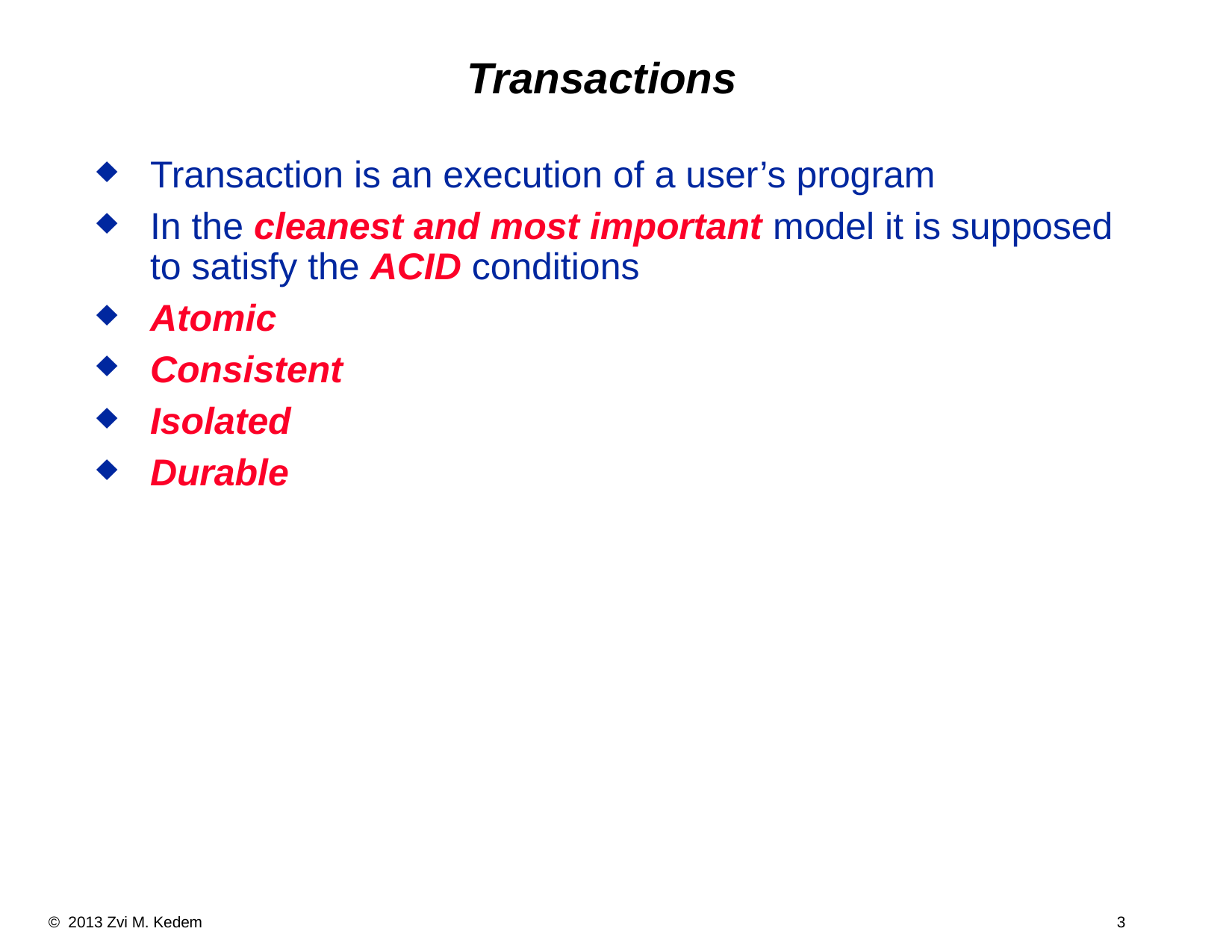

Transactions
Transaction is an execution of a user’s program
In the cleanest and most important model it is supposed to satisfy the ACID conditions
Atomic
Consistent
Isolated
Durable